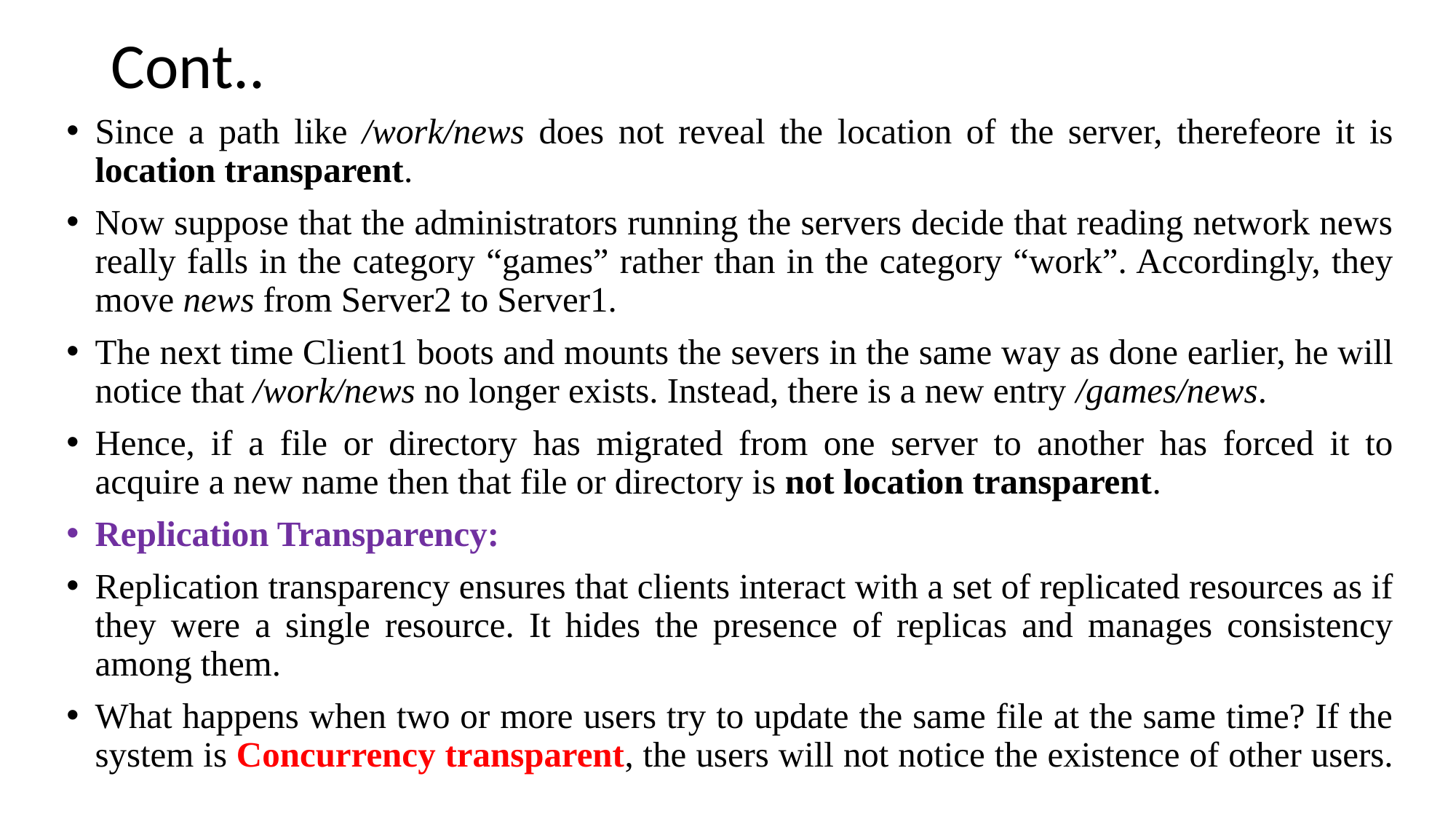

# Cont..
Since a path like /work/news does not reveal the location of the server, therefeore it is location transparent.
Now suppose that the administrators running the servers decide that reading network news really falls in the category “games” rather than in the category “work”. Accordingly, they move news from Server2 to Server1.
The next time Client1 boots and mounts the severs in the same way as done earlier, he will notice that /work/news no longer exists. Instead, there is a new entry /games/news.
Hence, if a file or directory has migrated from one server to another has forced it to acquire a new name then that file or directory is not location transparent.
Replication Transparency:
Replication transparency ensures that clients interact with a set of replicated resources as if they were a single resource. It hides the presence of replicas and manages consistency among them.
What happens when two or more users try to update the same file at the same time? If the system is Concurrency transparent, the users will not notice the existence of other users.